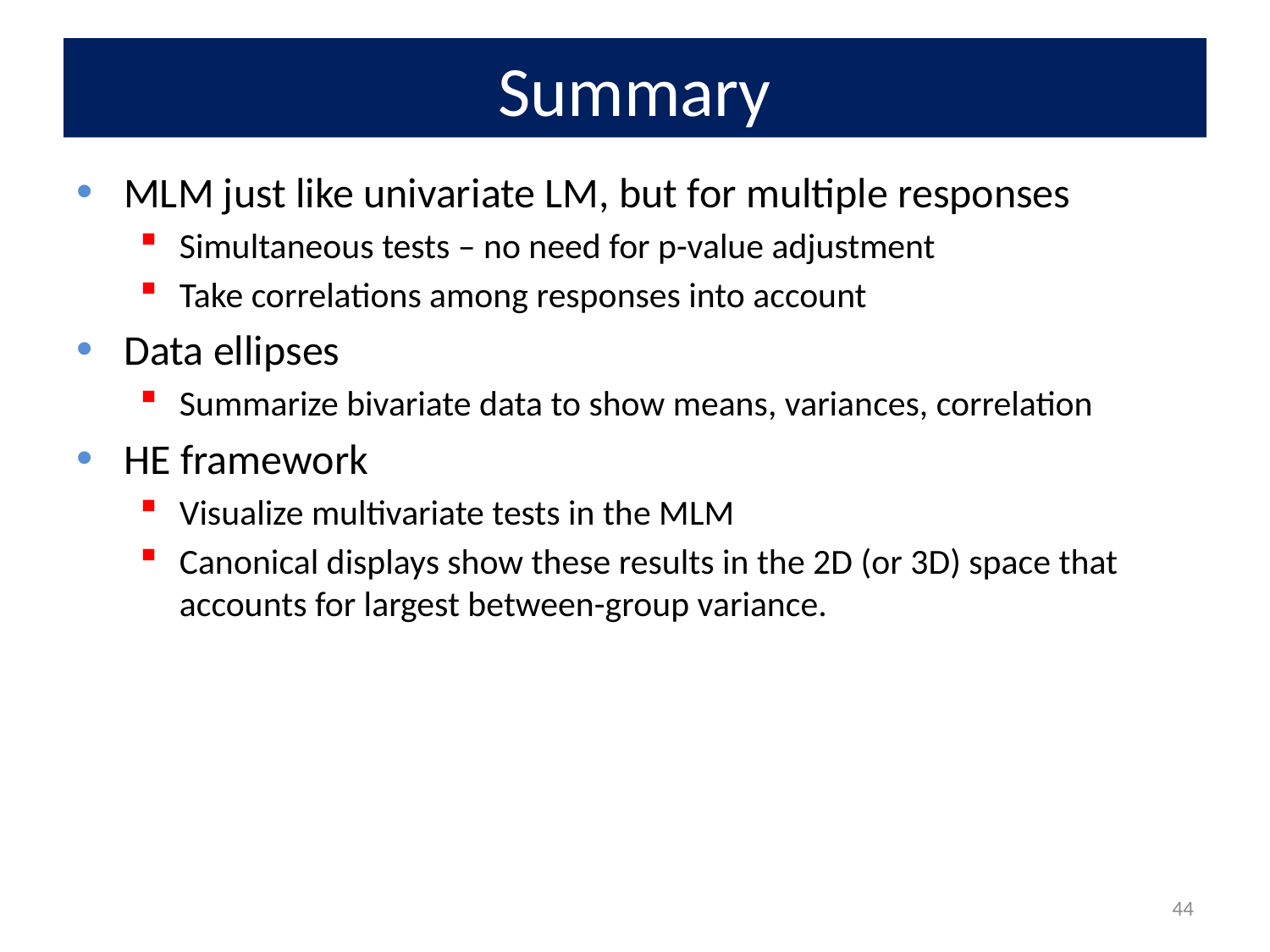

# Summary
MLM just like univariate LM, but for multiple responses
Simultaneous tests – no need for p-value adjustment
Take correlations among responses into account
Data ellipses
Summarize bivariate data to show means, variances, correlation
HE framework
Visualize multivariate tests in the MLM
Canonical displays show these results in the 2D (or 3D) space that accounts for largest between-group variance.

44